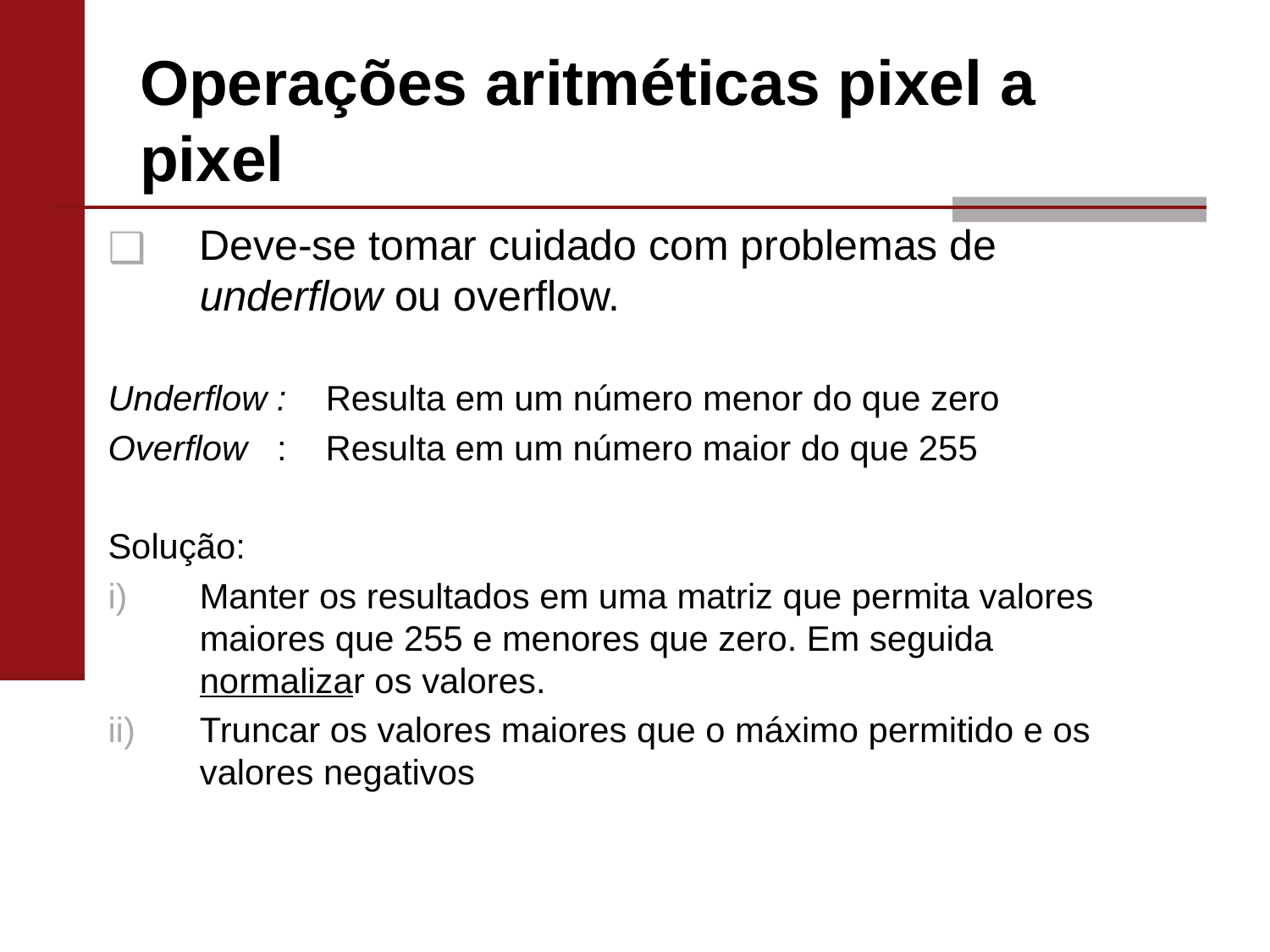

# Operações aritméticas pixel a pixel
Deve-se tomar cuidado com problemas de underflow ou overflow.

Underflow :    Resulta em um número menor do que zero
Overflow   :    Resulta em um número maior do que 255

Solução:
Manter os resultados em uma matriz que permita valores maiores que 255 e menores que zero. Em seguida normalizar os valores.
Truncar os valores maiores que o máximo permitido e os valores negativos